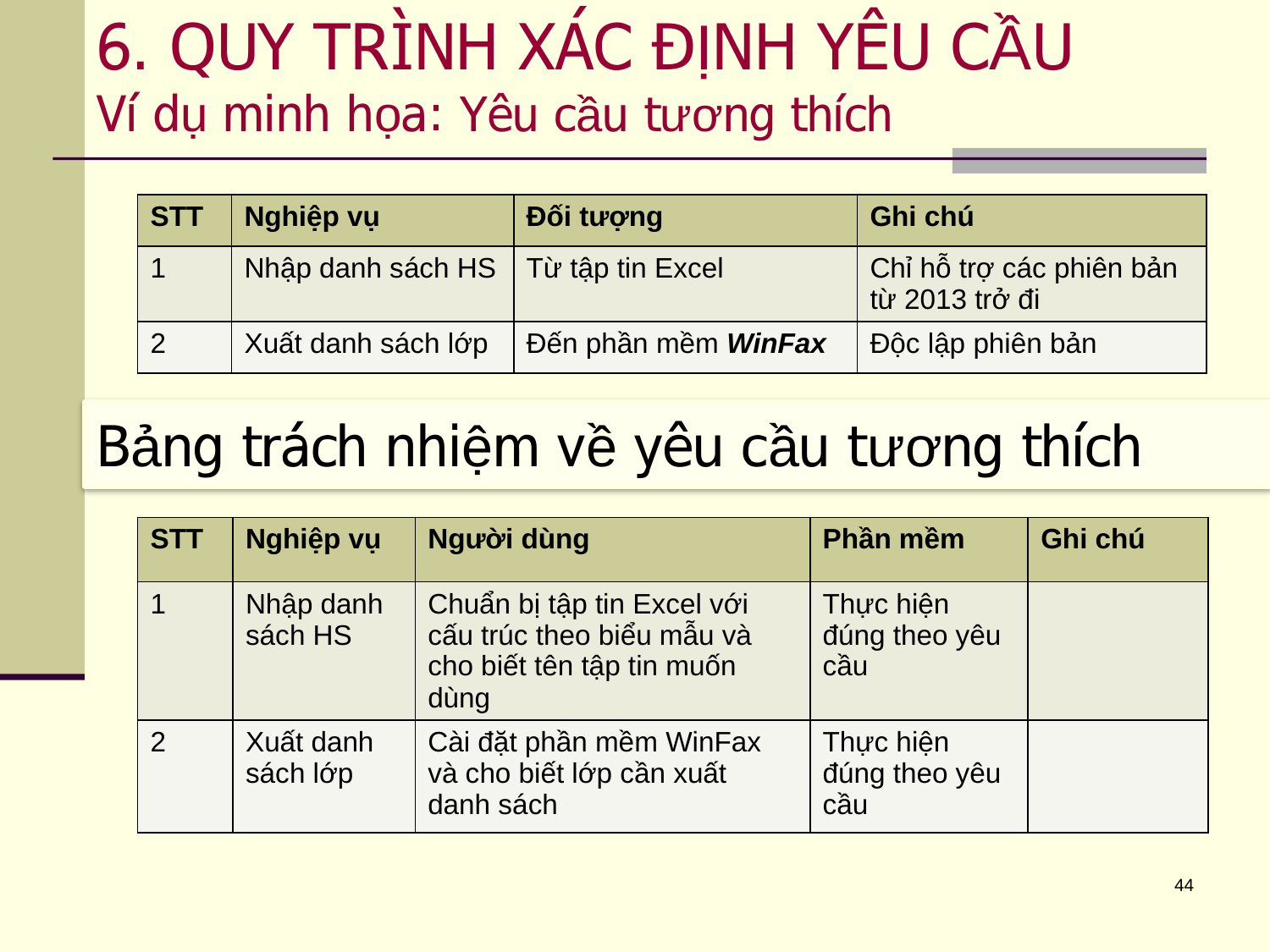

# 6. QUY TRÌNH XÁC ĐỊNH YÊU CẦU Ví dụ minh họa: Yêu cầu tương thích
| STT | Nghiệp vụ | Đối tượng | Ghi chú |
| --- | --- | --- | --- |
| 1 | Nhập danh sách HS | Từ tập tin Excel | Chỉ hỗ trợ các phiên bản từ 2013 trở đi |
| 2 | Xuất danh sách lớp | Đến phần mềm WinFax | Độc lập phiên bản |
Bảng trách nhiệm về yêu cầu tương thích
| STT | Nghiệp vụ | Người dùng | Phần mềm | Ghi chú |
| --- | --- | --- | --- | --- |
| 1 | Nhập danh sách HS | Chuẩn bị tập tin Excel với cấu trúc theo biểu mẫu và cho biết tên tập tin muốn dùng | Thực hiện đúng theo yêu cầu |  |
| 2 | Xuất danh sách lớp | Cài đặt phần mềm WinFax và cho biết lớp cần xuất danh sách | Thực hiện đúng theo yêu cầu |  |
44